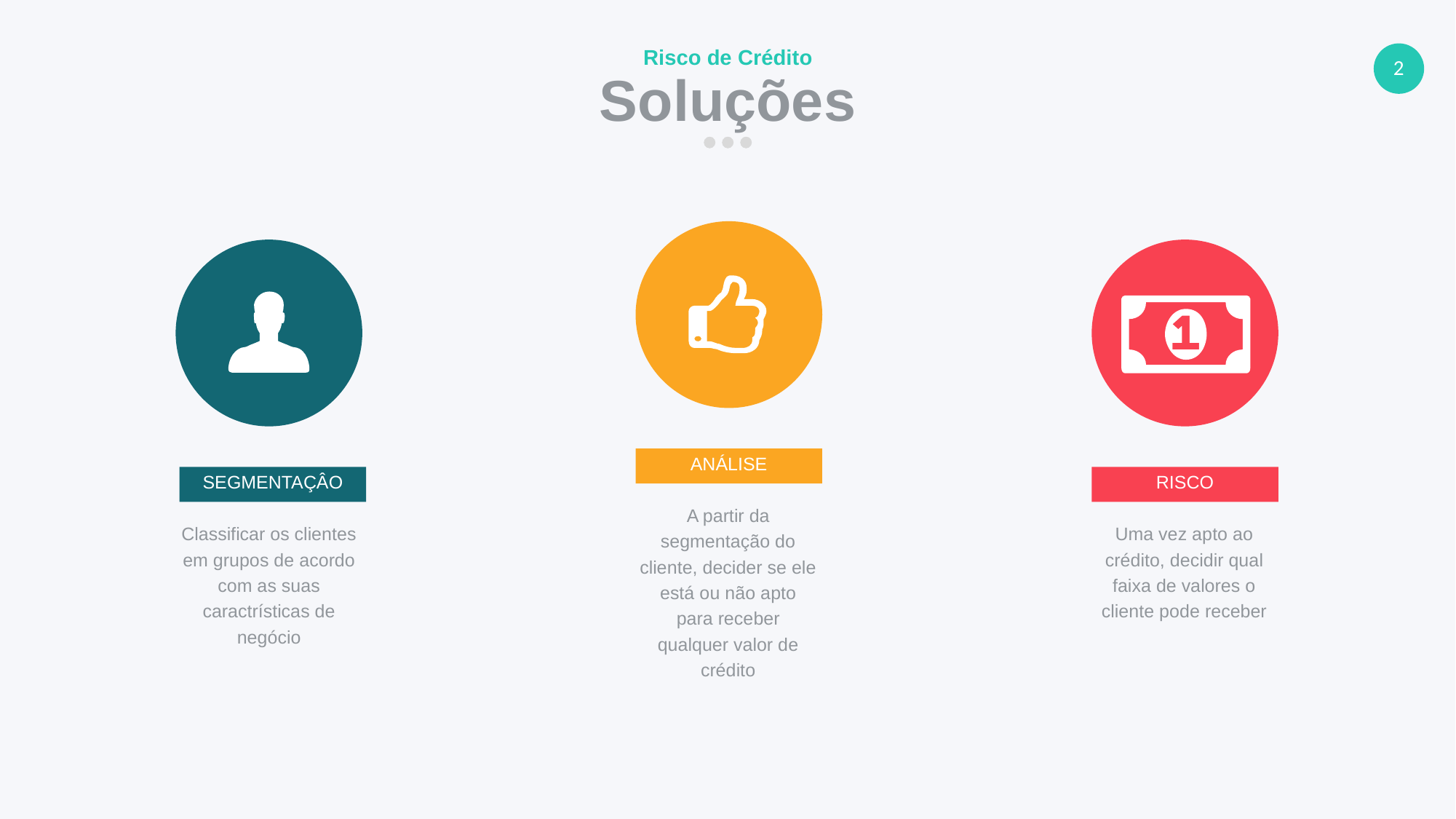

Risco de Crédito
Soluções

ANÁLISE
SEGMENTAÇÂO
RISCO
A partir da segmentação do cliente, decider se ele está ou não apto para receber qualquer valor de crédito
Classificar os clientes em grupos de acordo com as suas caractrísticas de negócio
Uma vez apto ao crédito, decidir qual faixa de valores o cliente pode receber